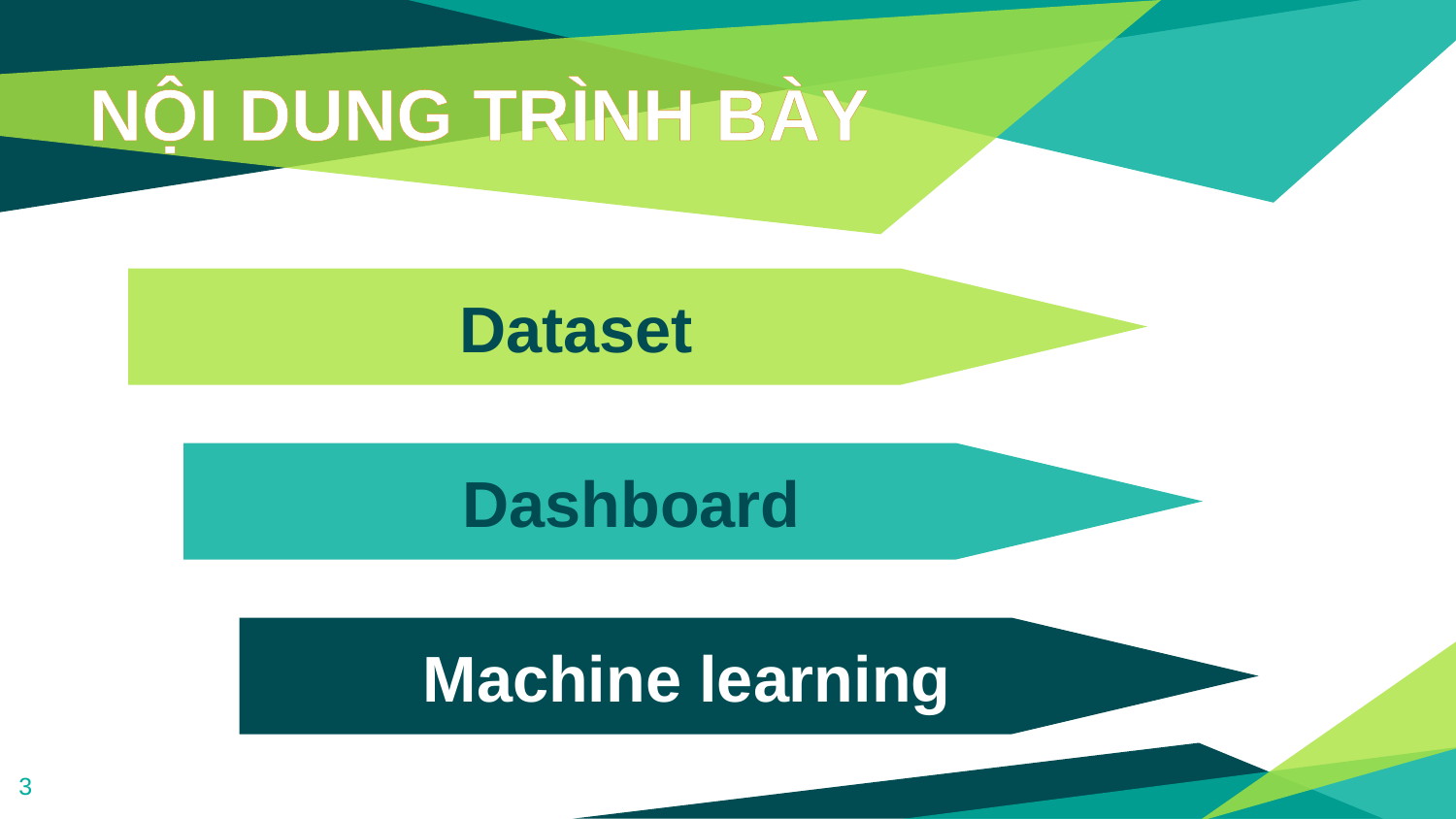

# NỘI DUNG TRÌNH BÀY
Dataset
Dashboard
Machine learning
3